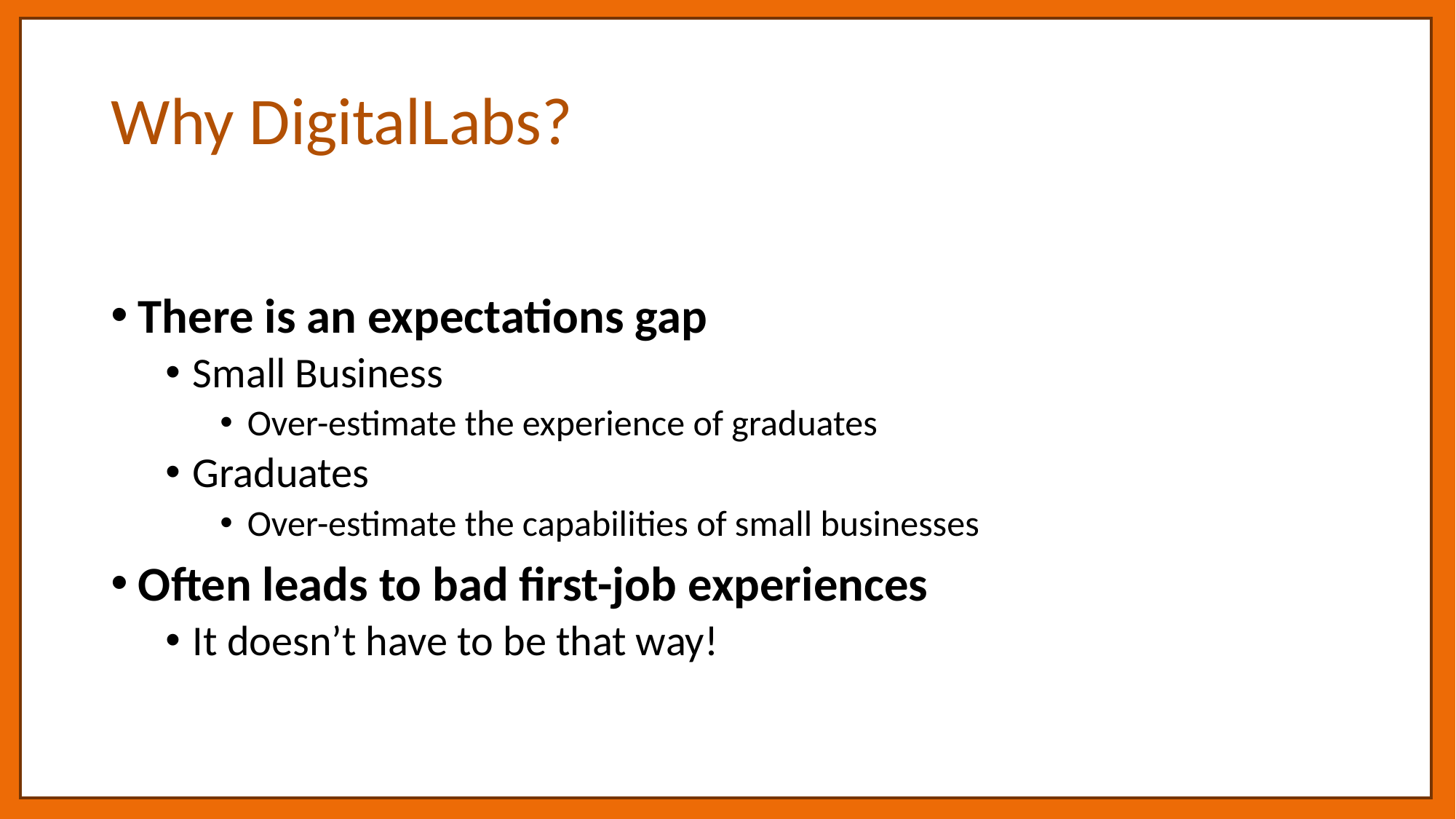

# Why DigitalLabs?
There is an expectations gap
Small Business
Over-estimate the experience of graduates
Graduates
Over-estimate the capabilities of small businesses
Often leads to bad first-job experiences
It doesn’t have to be that way!